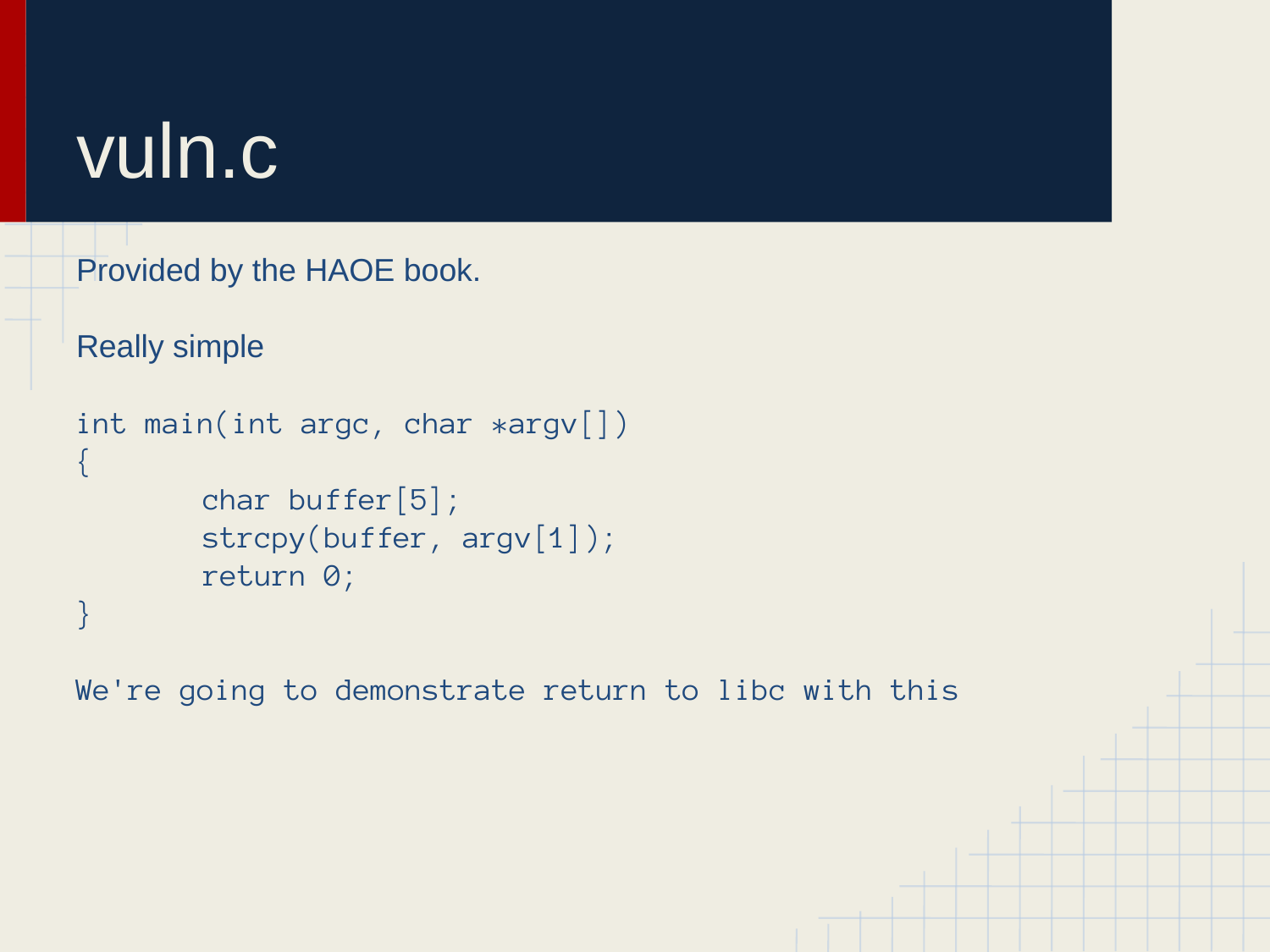

# vuln.c
Provided by the HAOE book.

Really simple

int main(int argc, char *argv[])
{
	char buffer[5];
	strcpy(buffer, argv[1]);
	return 0;
}

We're going to demonstrate return to libc with this